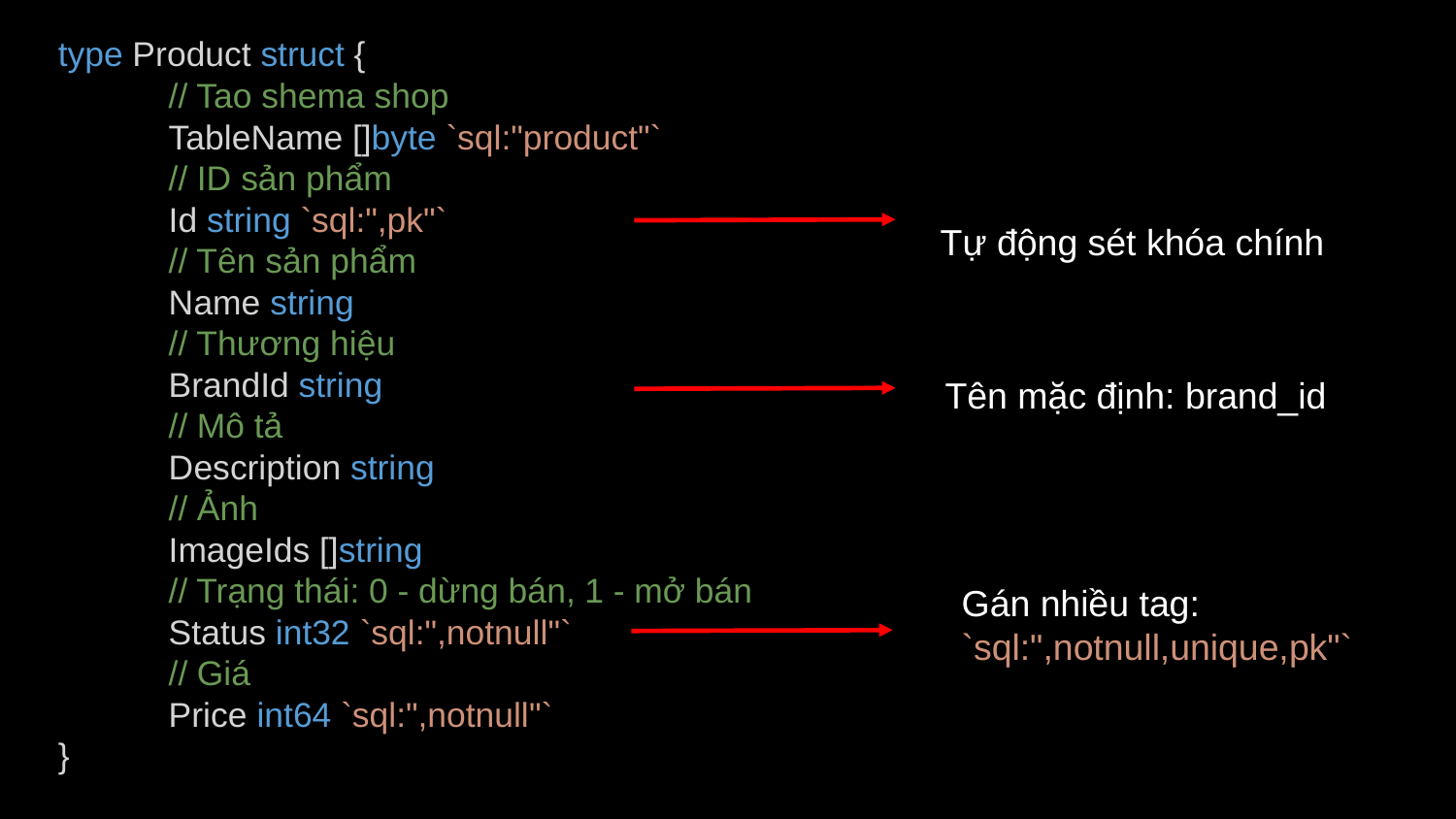

type Product struct {
    // Tao shema shop
    TableName []byte `sql:"product"`
    // ID sản phẩm
    Id string `sql:",pk"`
    // Tên sản phẩm
    Name string
    // Thương hiệu
    BrandId string
    // Mô tả
    Description string
    // Ảnh
    ImageIds []string
    // Trạng thái: 0 - dừng bán, 1 - mở bán
    Status int32 `sql:",notnull"`
    // Giá
    Price int64 `sql:",notnull"`
}
Tự động sét khóa chính
Tên mặc định: brand_id
Gán nhiều tag:
`sql:",notnull,unique,pk"`